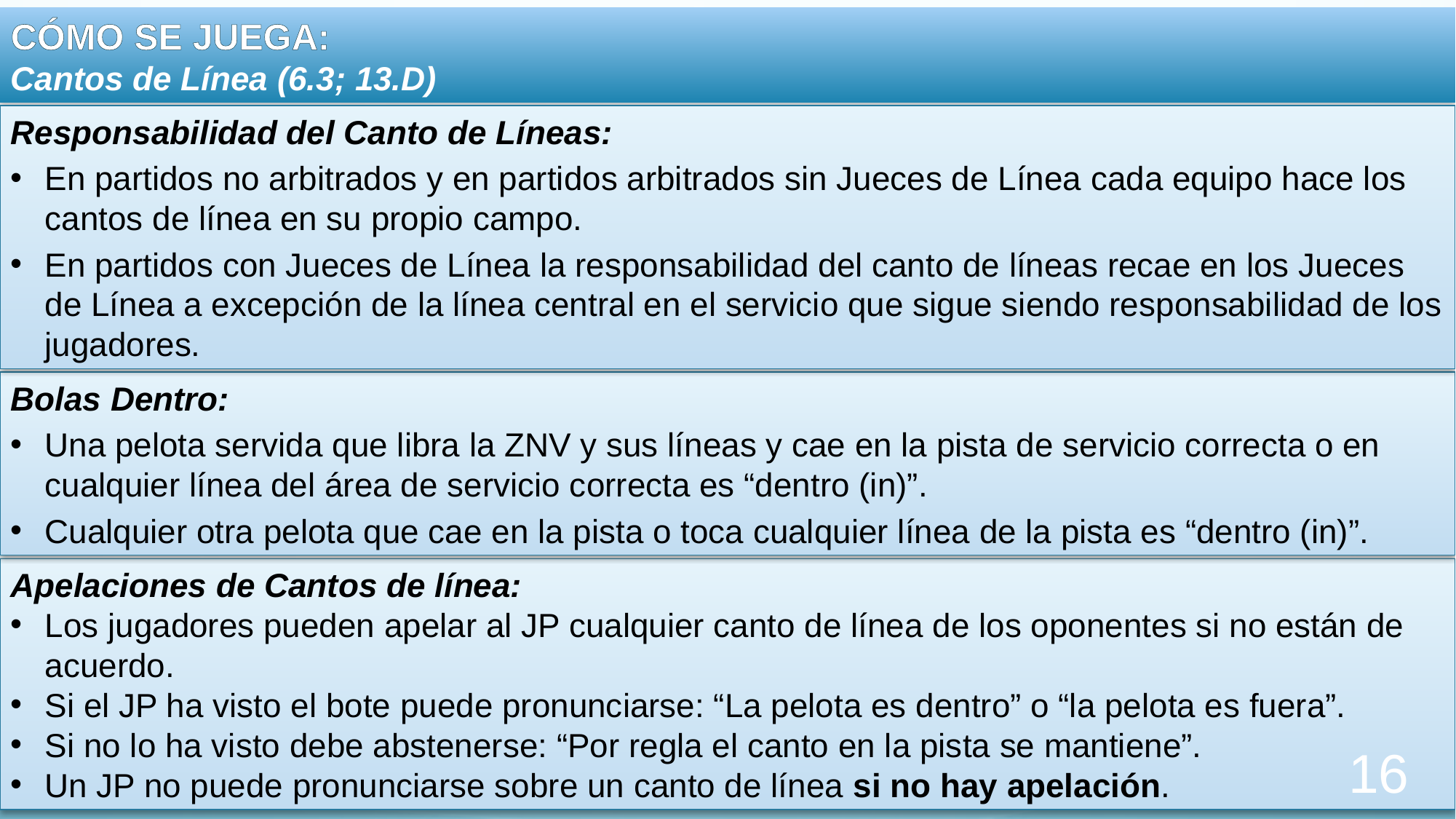

CÓMO SE JUEGA:
Cantos de Línea (6.3; 13.D)
Responsabilidad del Canto de Líneas:
En partidos no arbitrados y en partidos arbitrados sin Jueces de Línea cada equipo hace los cantos de línea en su propio campo.
En partidos con Jueces de Línea la responsabilidad del canto de líneas recae en los Jueces de Línea a excepción de la línea central en el servicio que sigue siendo responsabilidad de los jugadores.
Bolas Dentro:
Una pelota servida que libra la ZNV y sus líneas y cae en la pista de servicio correcta o en cualquier línea del área de servicio correcta es “dentro (in)”.
Cualquier otra pelota que cae en la pista o toca cualquier línea de la pista es “dentro (in)”.
Apelaciones de Cantos de línea:
Los jugadores pueden apelar al JP cualquier canto de línea de los oponentes si no están de acuerdo.
Si el JP ha visto el bote puede pronunciarse: “La pelota es dentro” o “la pelota es fuera”.
Si no lo ha visto debe abstenerse: “Por regla el canto en la pista se mantiene”.
Un JP no puede pronunciarse sobre un canto de línea si no hay apelación.
16